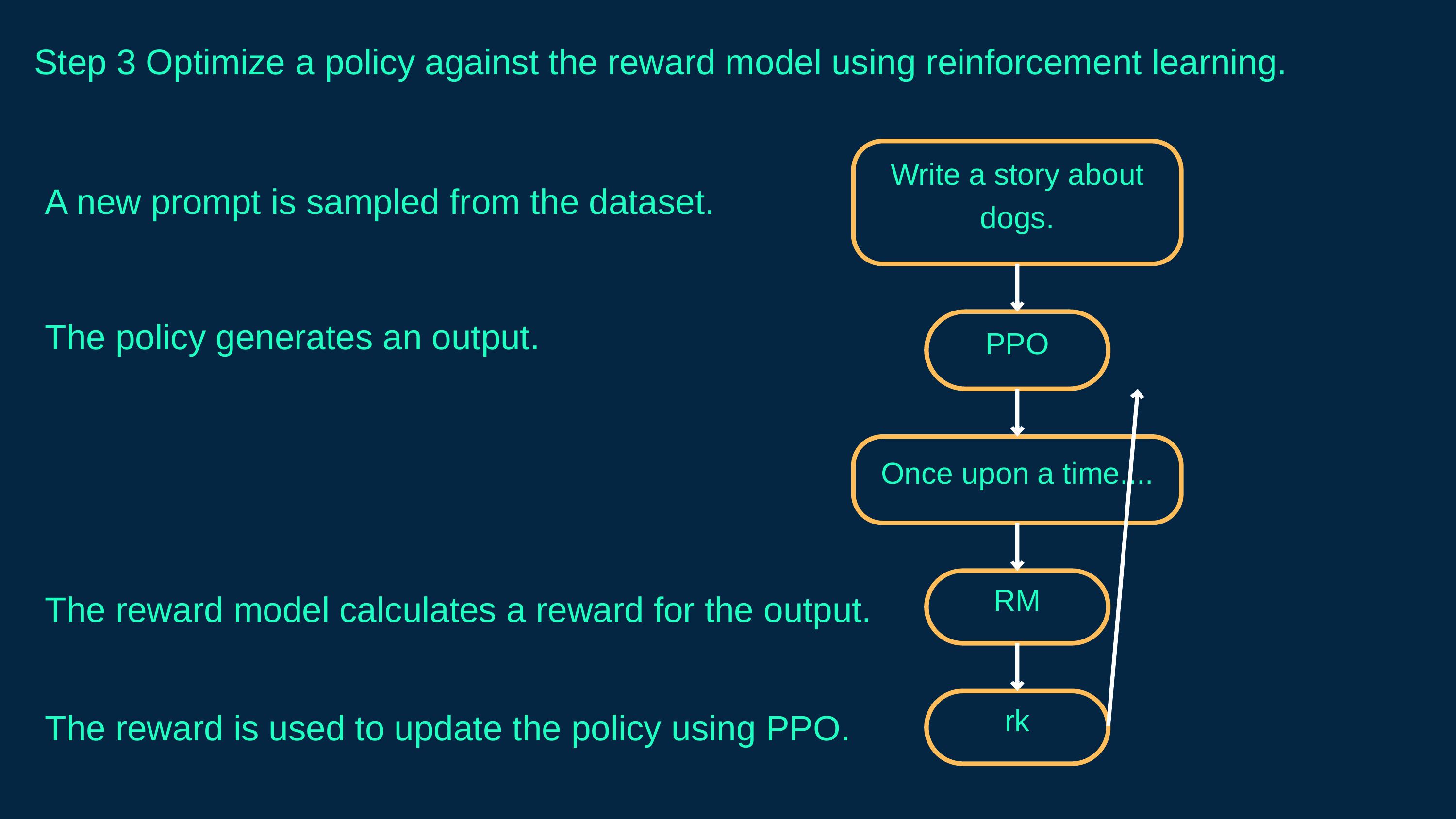

Step 3 Optimize a policy against the reward model using reinforcement learning.

Write a story about dogs.

PPO

Once upon a time....

RM

rk
A new prompt is sampled from the dataset.
The policy generates an output.
The reward model calculates a reward for the output.
The reward is used to update the policy using PPO.